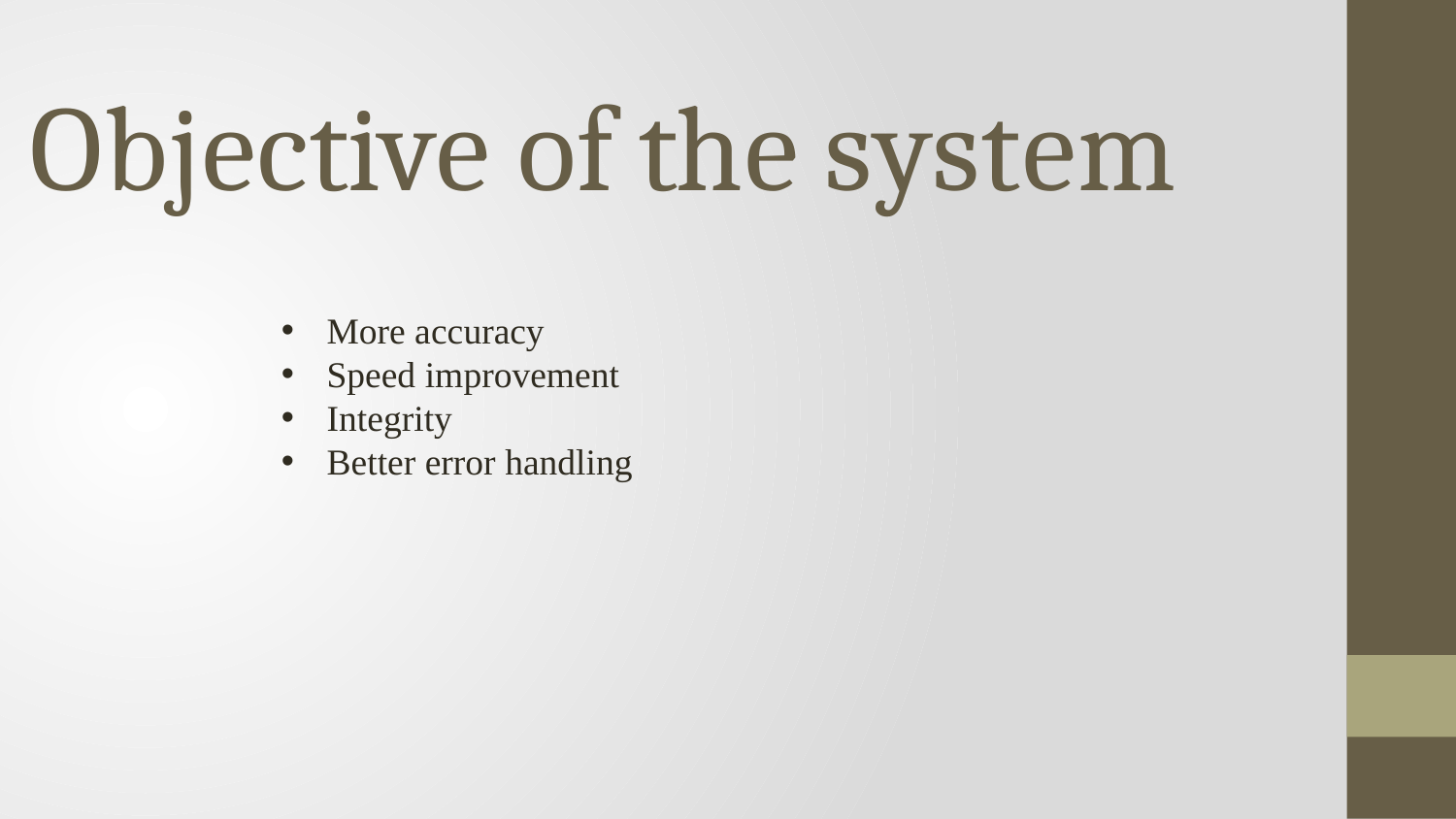

# Objective of the system
More accuracy
Speed improvement
Integrity
Better error handling